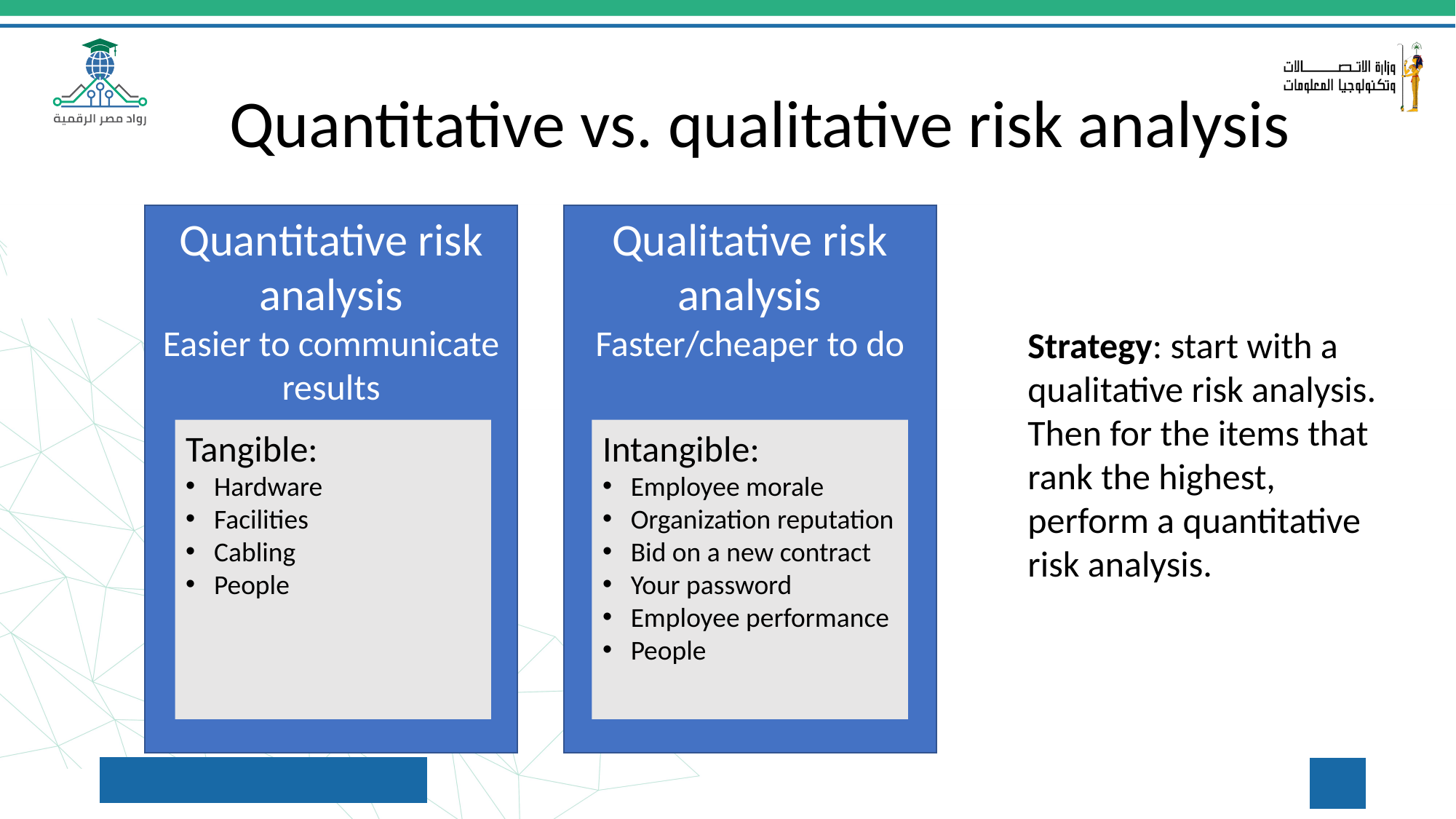

Quantitative vs. qualitative risk analysis
Quantitative risk analysis
Easier to communicate results
Qualitative risk analysis
Faster/cheaper to do
Strategy: start with a qualitative risk analysis. Then for the items that rank the highest, perform a quantitative risk analysis.
Tangible:
Hardware
Facilities
Cabling
People
Intangible:
Employee morale
Organization reputation
Bid on a new contract
Your password
Employee performance
People